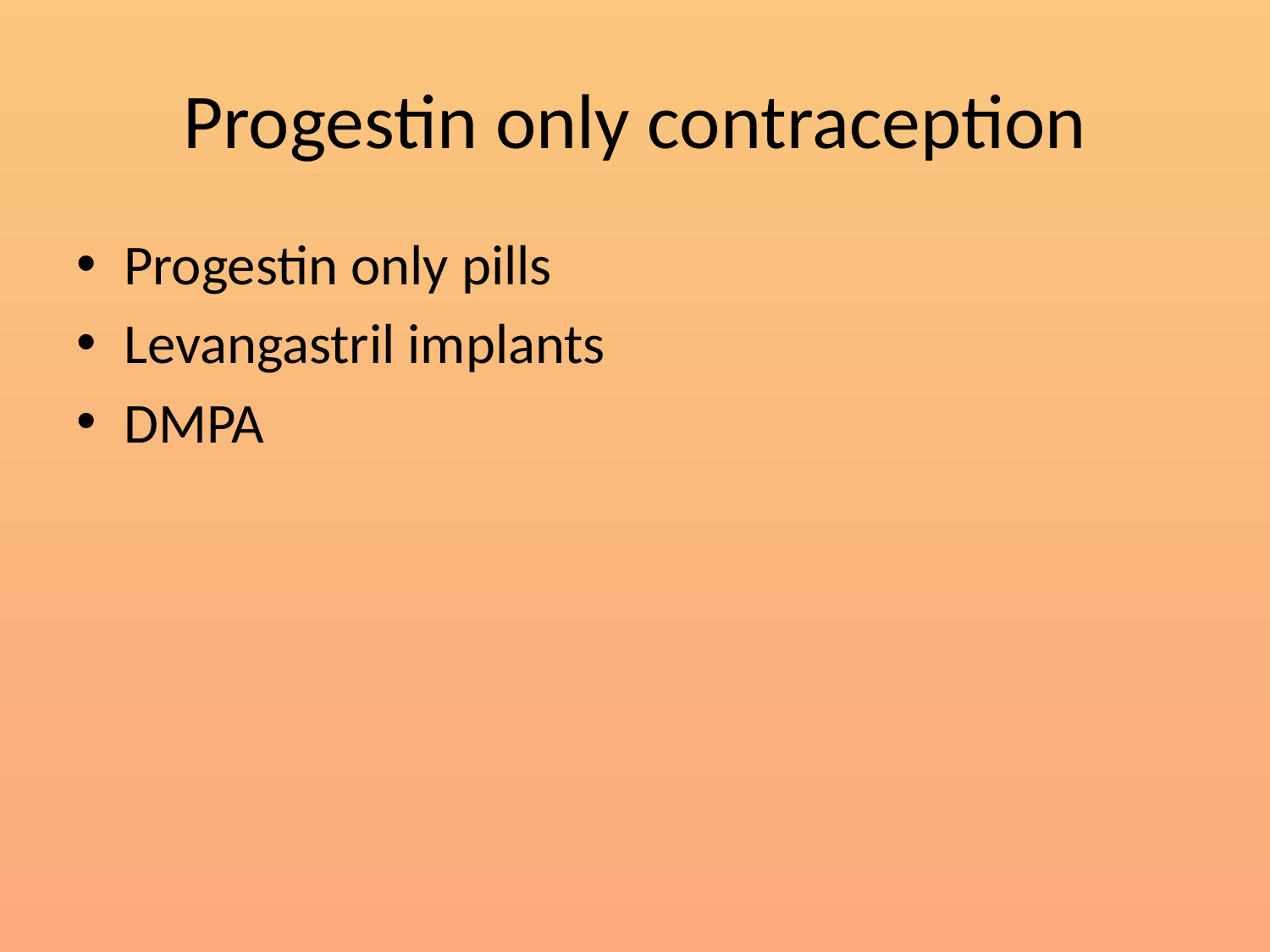

# Progestin only contraception
Progestin only pills
Levangastril implants
DMPA